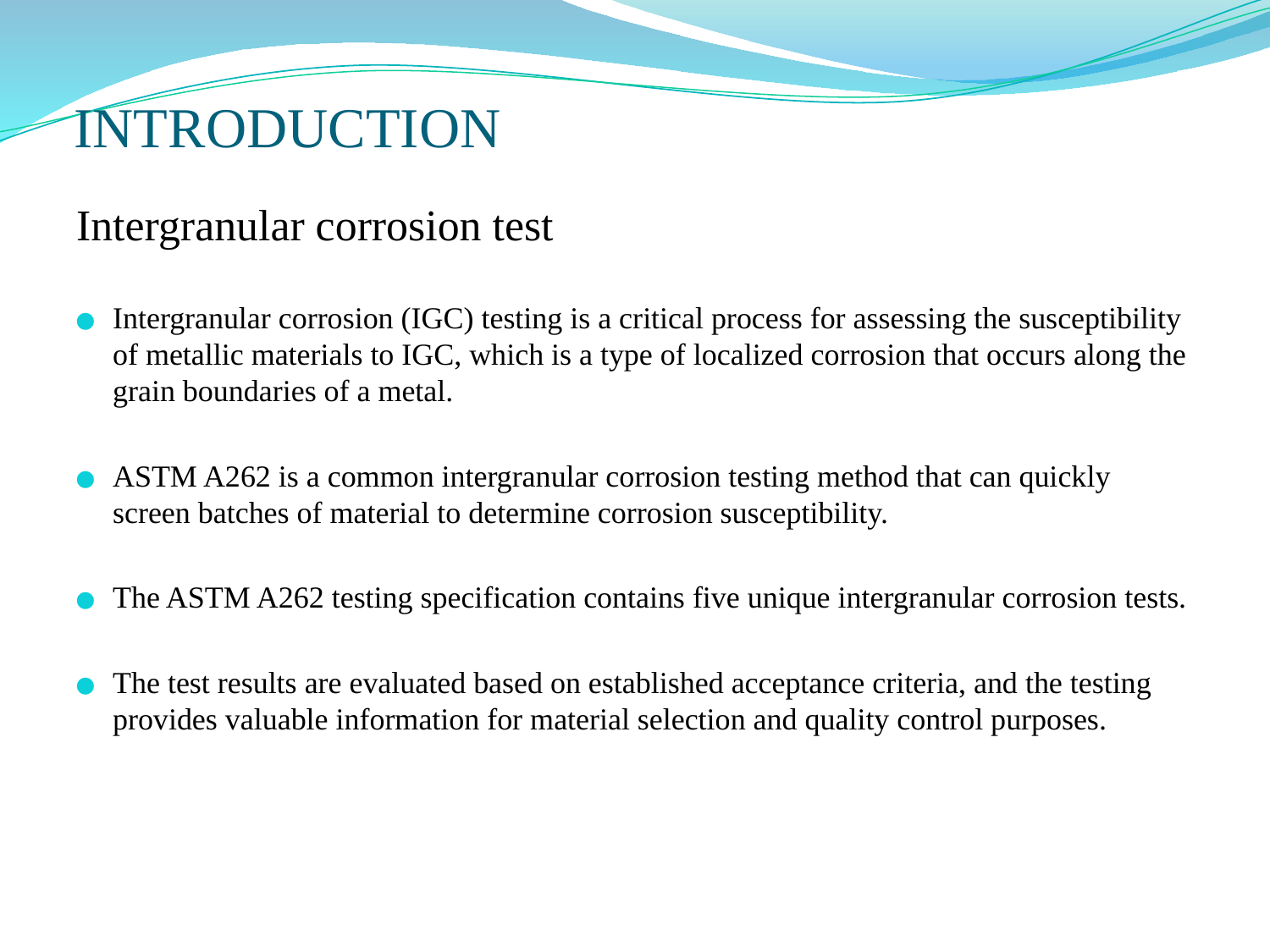

# INTRODUCTION
Intergranular corrosion test

Intergranular corrosion (IGC) testing is a critical process for assessing the susceptibility of metallic materials to IGC, which is a type of localized corrosion that occurs along the grain boundaries of a metal.

ASTM A262 is a common intergranular corrosion testing method that can quickly screen batches of material to determine corrosion susceptibility.

The ASTM A262 testing specification contains five unique intergranular corrosion tests.

The test results are evaluated based on established acceptance criteria, and the testing provides valuable information for material selection and quality control purposes.